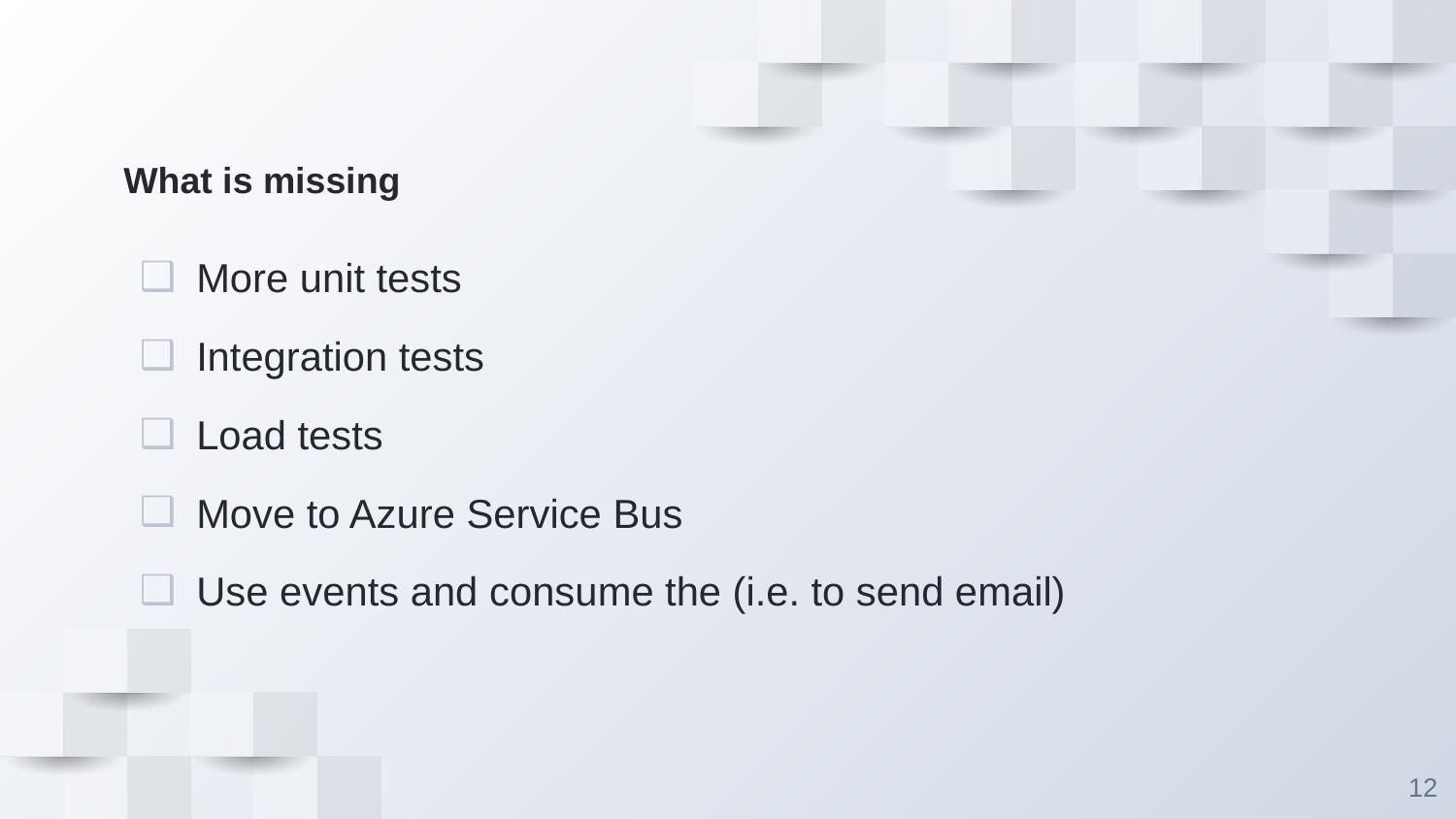

# What is missing
More unit tests
Integration tests
Load tests
Move to Azure Service Bus
Use events and consume the (i.e. to send email)

12